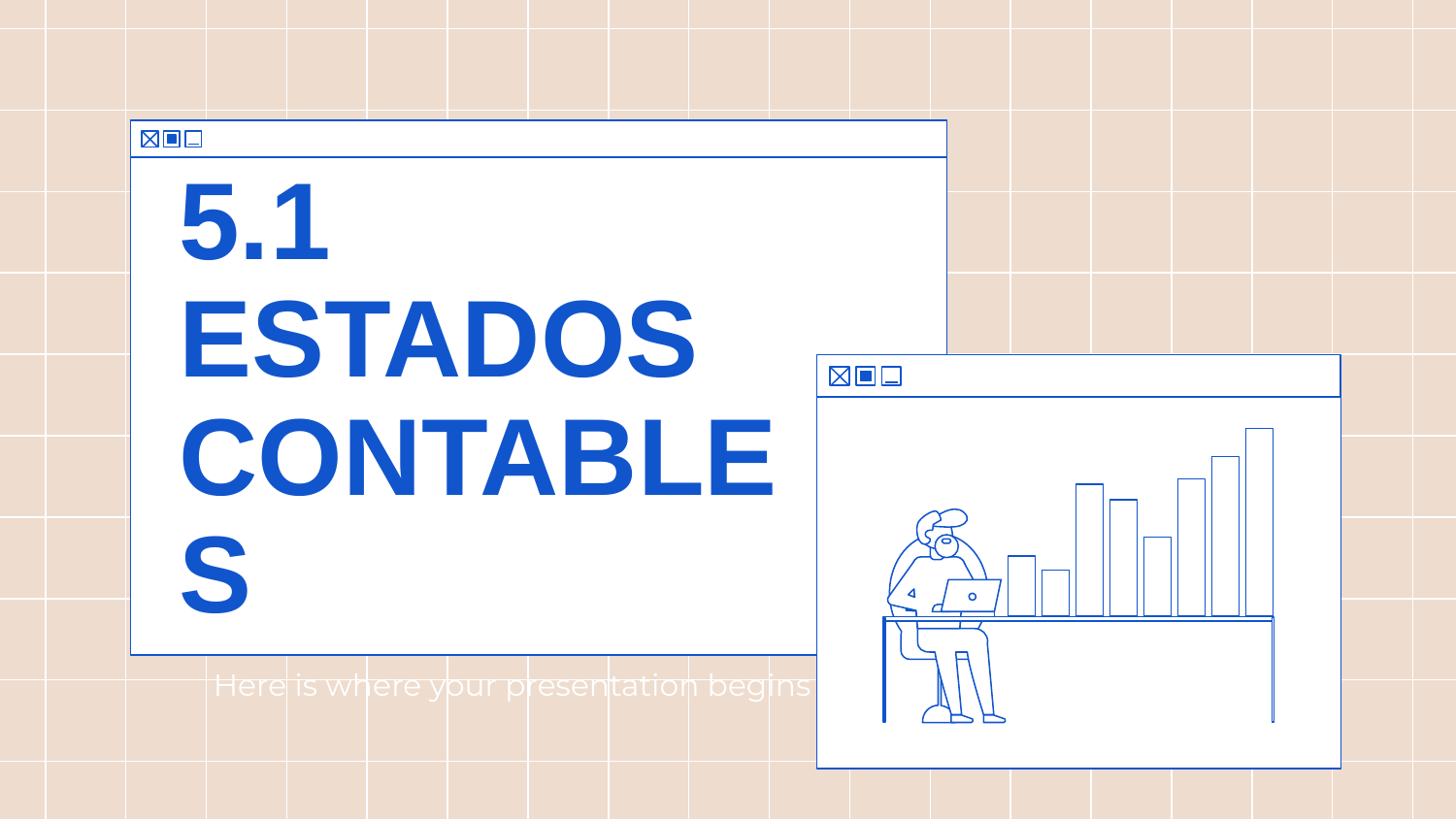

# 5.1 ESTADOS CONTABLES

Here is where your presentation begins